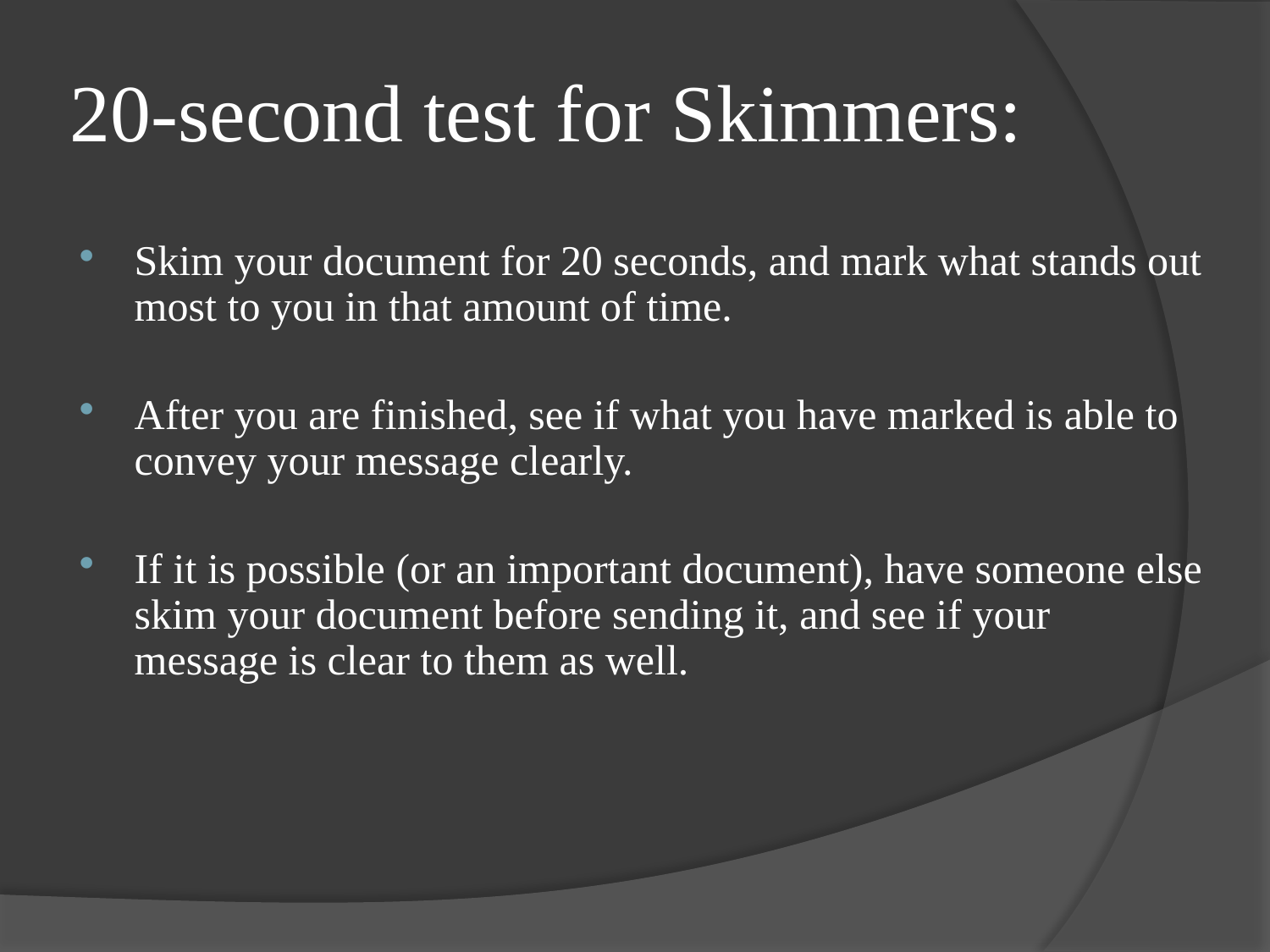

# 20-second test for Skimmers:
Skim your document for 20 seconds, and mark what stands out most to you in that amount of time.

After you are finished, see if what you have marked is able to convey your message clearly.

If it is possible (or an important document), have someone else skim your document before sending it, and see if your message is clear to them as well.